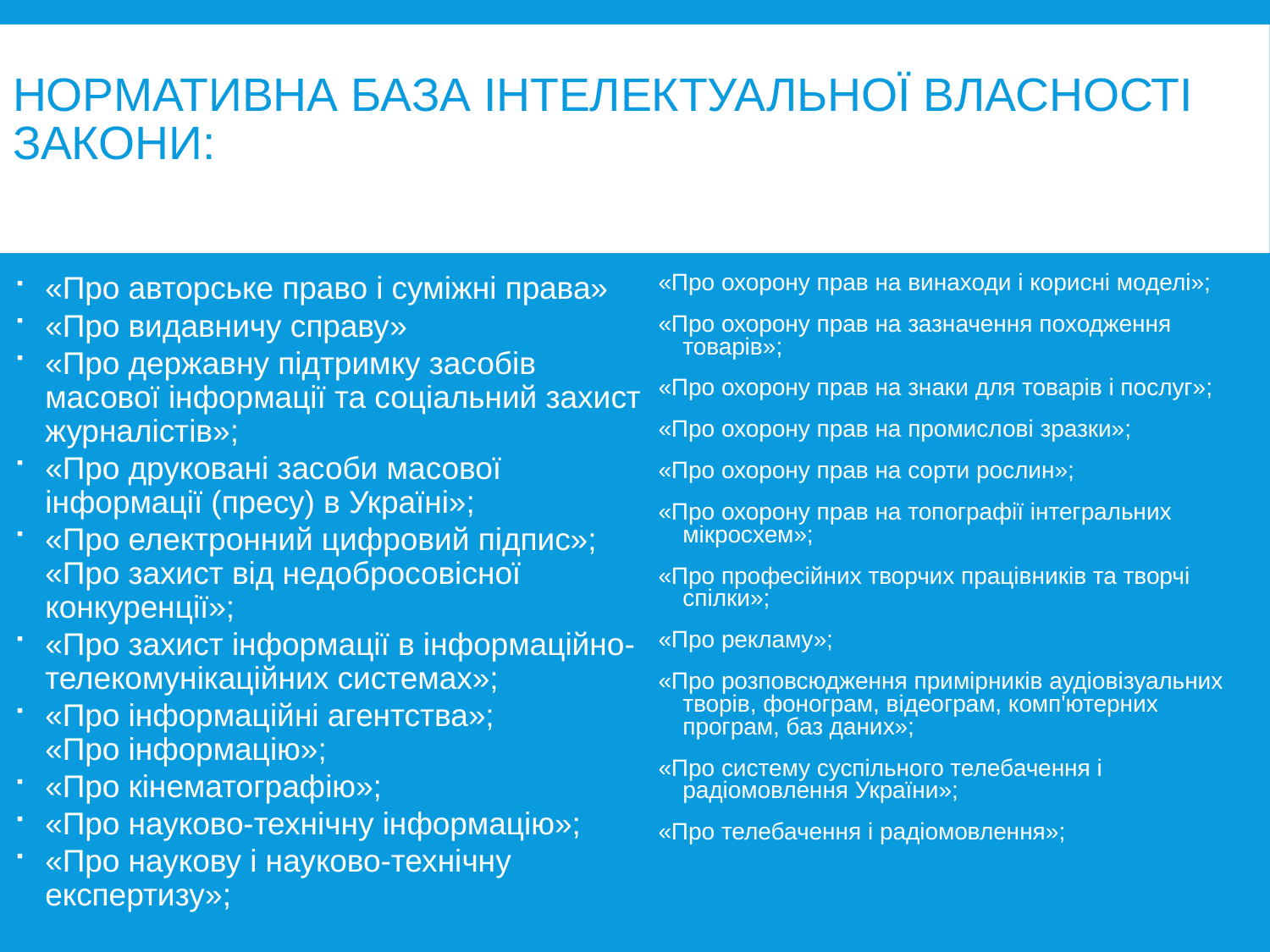

# Нормативна база інтелектуальної власності Закони:
«Про охорону прав на винаходи і корисні моделі»;
«Про охорону прав на зазначення походження товарів»;
«Про охорону прав на знаки для товарів і послуг»;
«Про охорону прав на промислові зразки»;
«Про охорону прав на сорти рослин»;
«Про охорону прав на топографії інтегральних мікросхем»;
«Про професійних творчих працівників та творчі спілки»;
«Про рекламу»;
«Про розповсюдження примірників аудіовізуальних творів, фонограм, відеограм, комп'ютерних програм, баз даних»;
«Про систему суспільного телебачення і радіомовлення України»;
«Про телебачення і радіомовлення»;

«Про авторське право і суміжні права»
«Про видавничу справу»
«Про державну підтримку засобів масової інформації та соціальний захист журналістів»;
«Про друковані засоби масової інформації (пресу) в Україні»;
«Про електронний цифровий підпис»;
«Про захист від недобросовісної конкуренції»;
«Про захист інформації в інформаційно-телекомунікаційних системах»;
«Про інформаційні агентства»;
«Про інформацію»;
«Про кінематографію»;
«Про науково-технічну інформацію»;
«Про наукову і науково-технічну експертизу»;